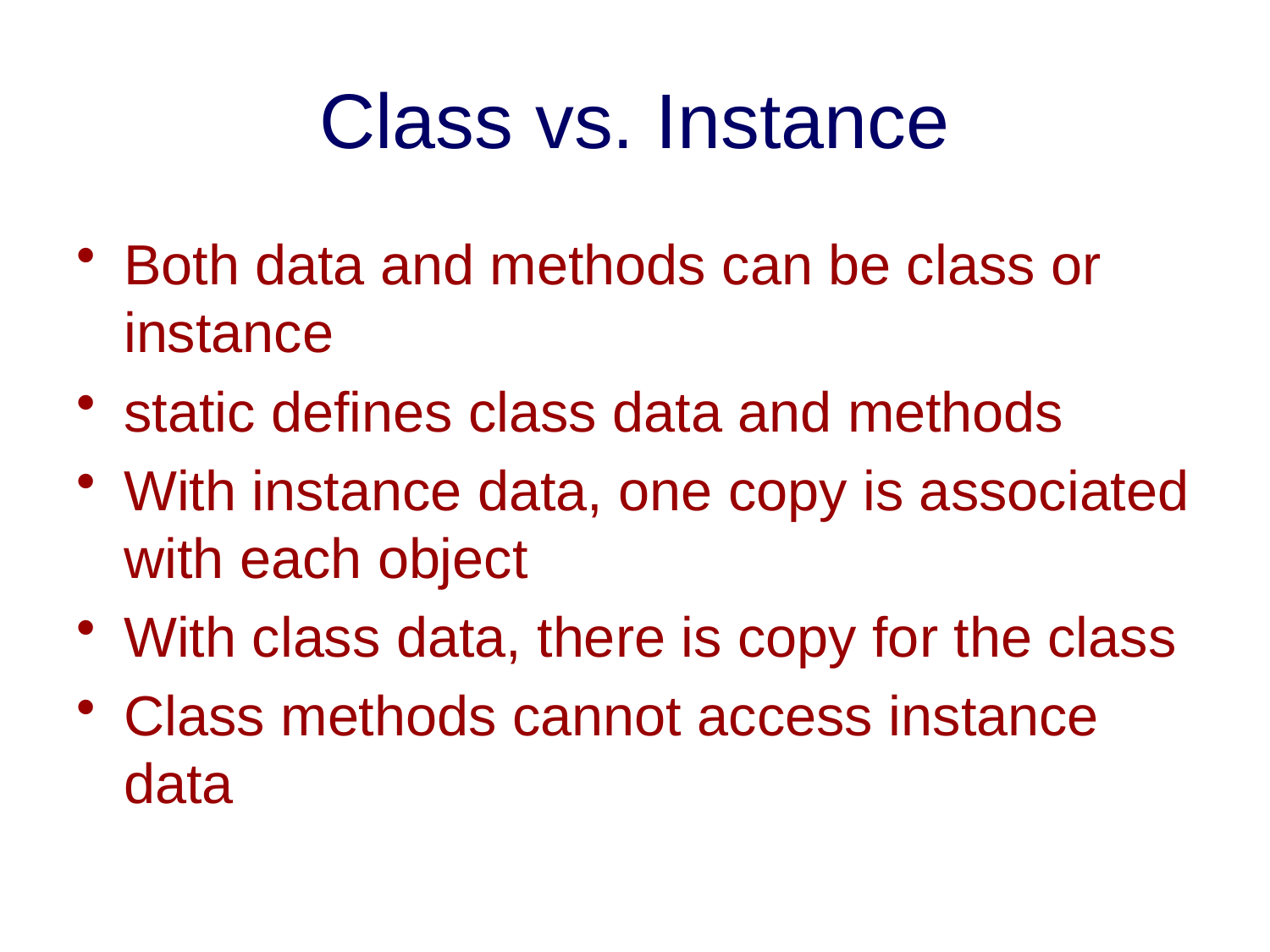

# Class vs. Instance
Both data and methods can be class or instance
static defines class data and methods
With instance data, one copy is associated with each object
With class data, there is copy for the class
Class methods cannot access instance data